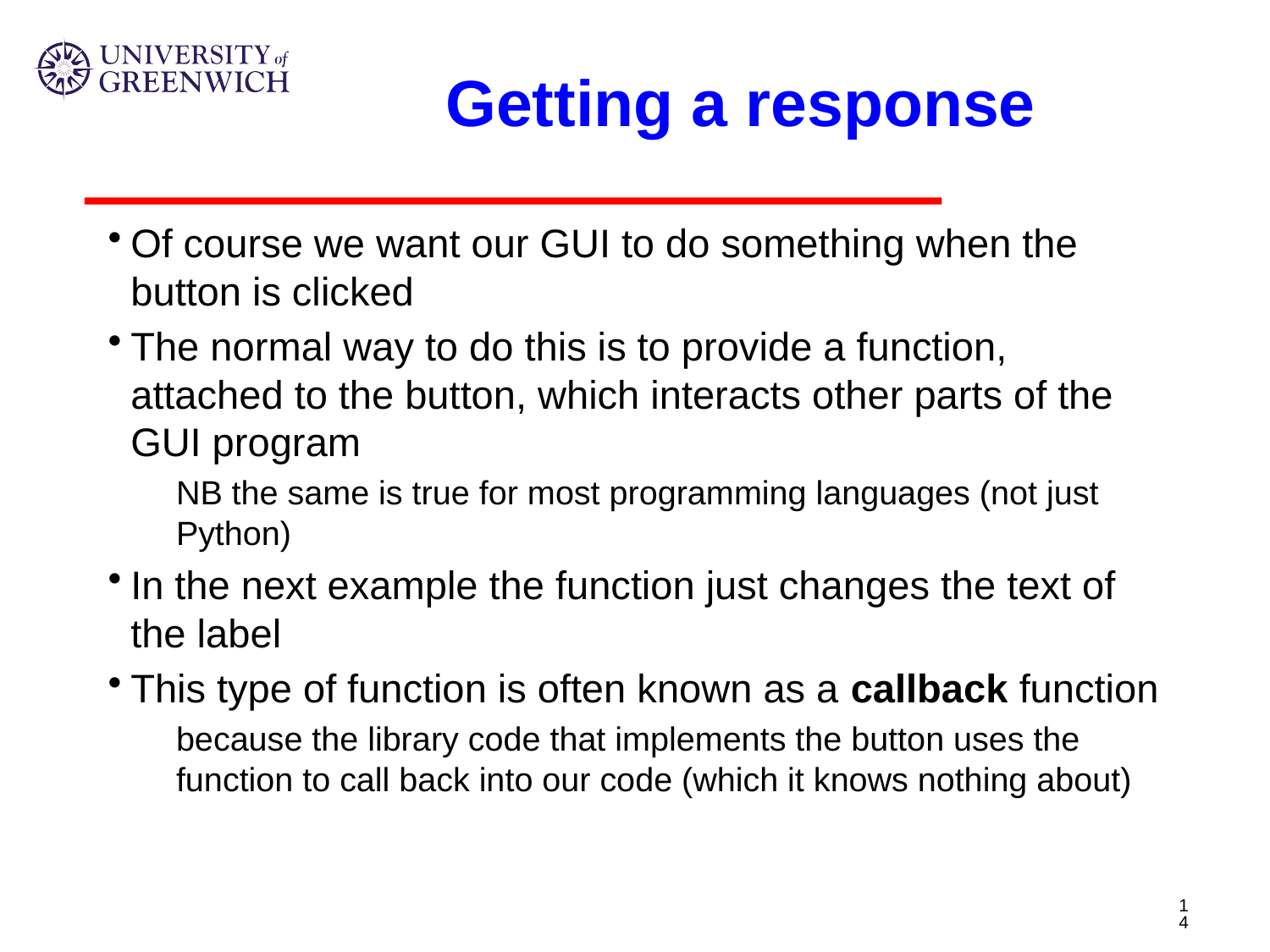

# Getting a response
Of course we want our GUI to do something when the button is clicked
The normal way to do this is to provide a function, attached to the button, which interacts other parts of the GUI program
NB the same is true for most programming languages (not just Python)
In the next example the function just changes the text of the label
This type of function is often known as a callback function
because the library code that implements the button uses the function to call back into our code (which it knows nothing about)
14